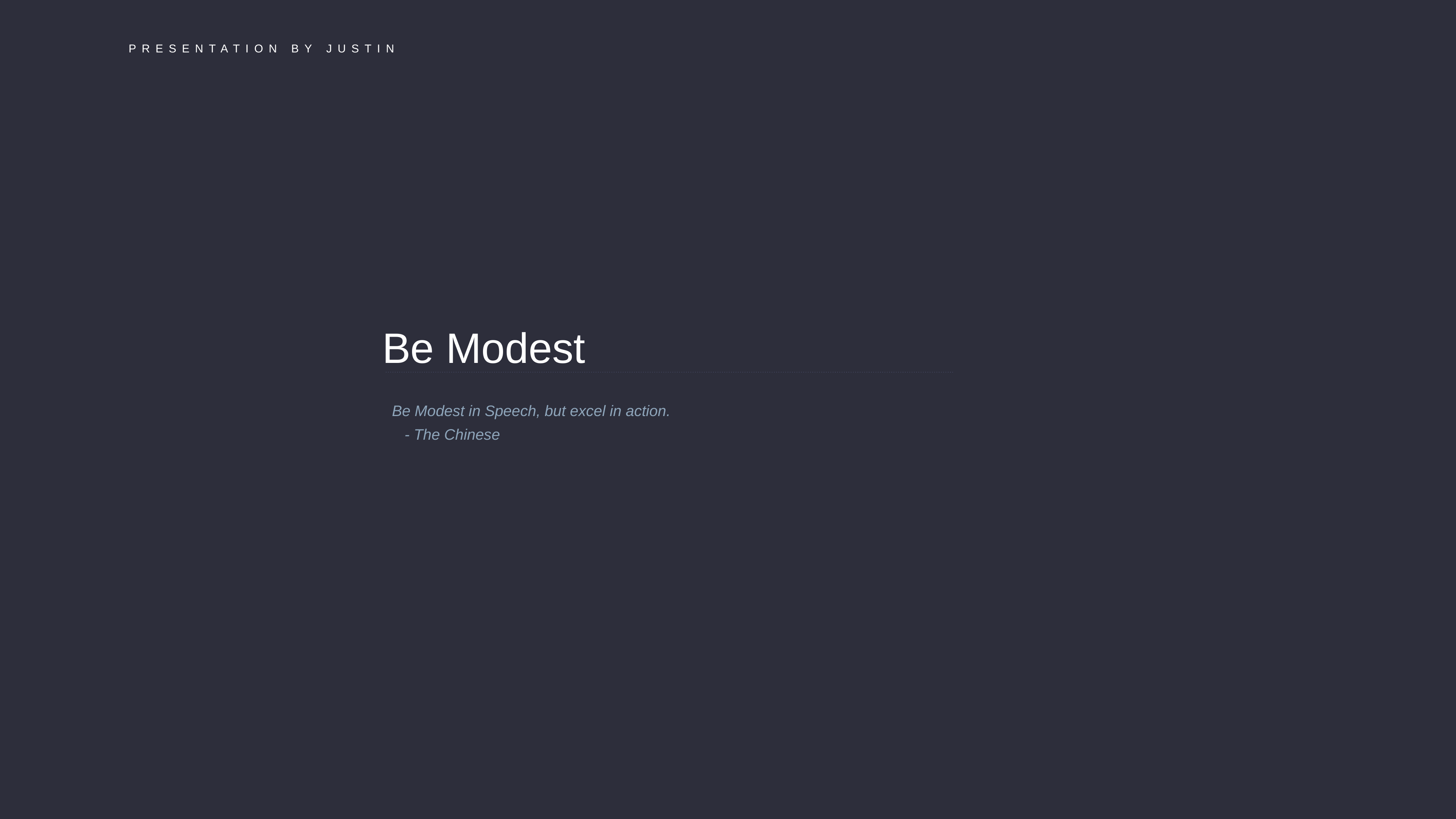

presentation by Justin
Be Modest

Be Modest in Speech, but excel in action.
   - The Chinese